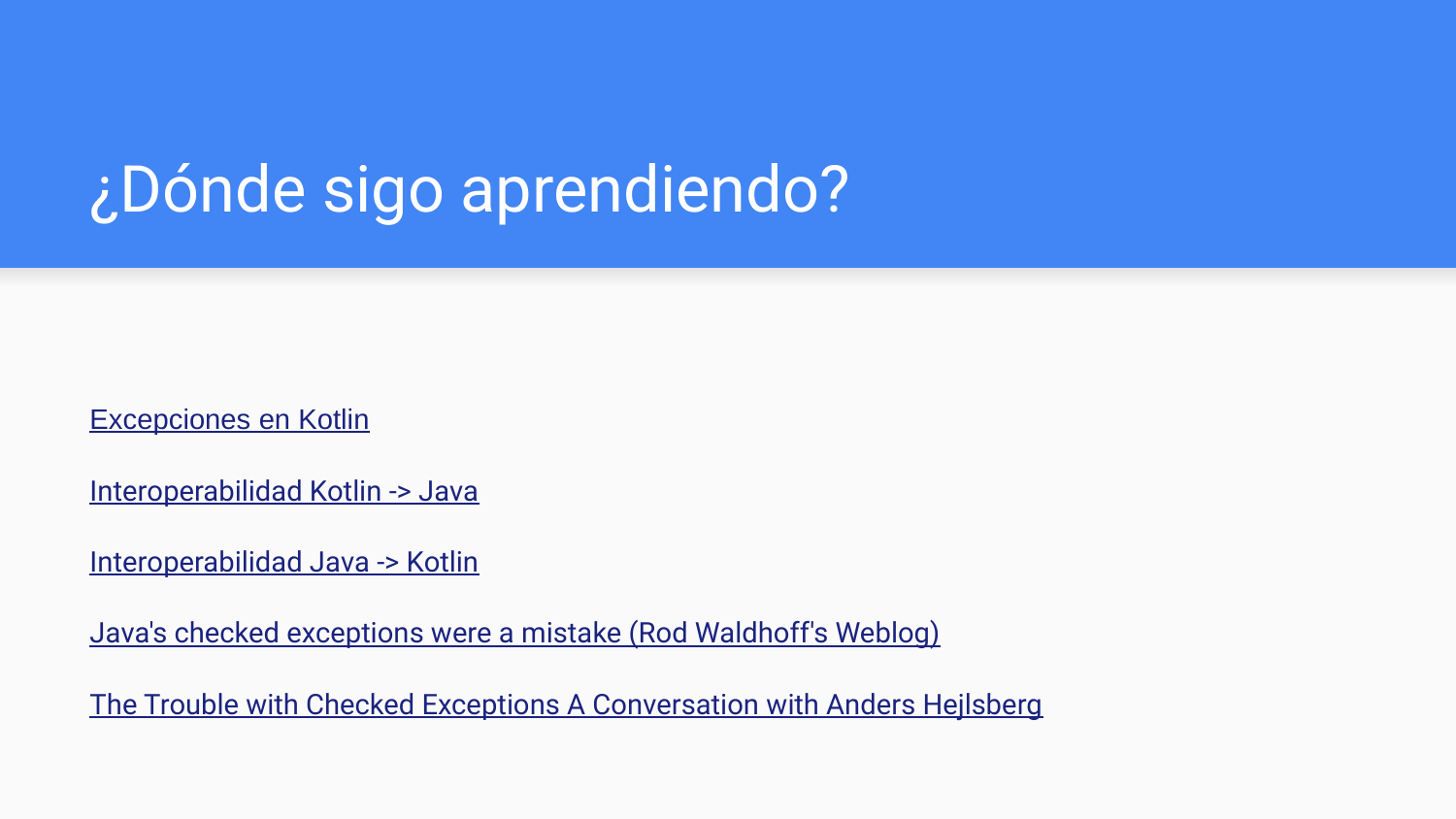

# ¿Dónde sigo aprendiendo?

Excepciones en Kotlin
Interoperabilidad Kotlin -> Java
Interoperabilidad Java -> Kotlin
Java's checked exceptions were a mistake (Rod Waldhoff's Weblog)
The Trouble with Checked Exceptions A Conversation with Anders Hejlsberg